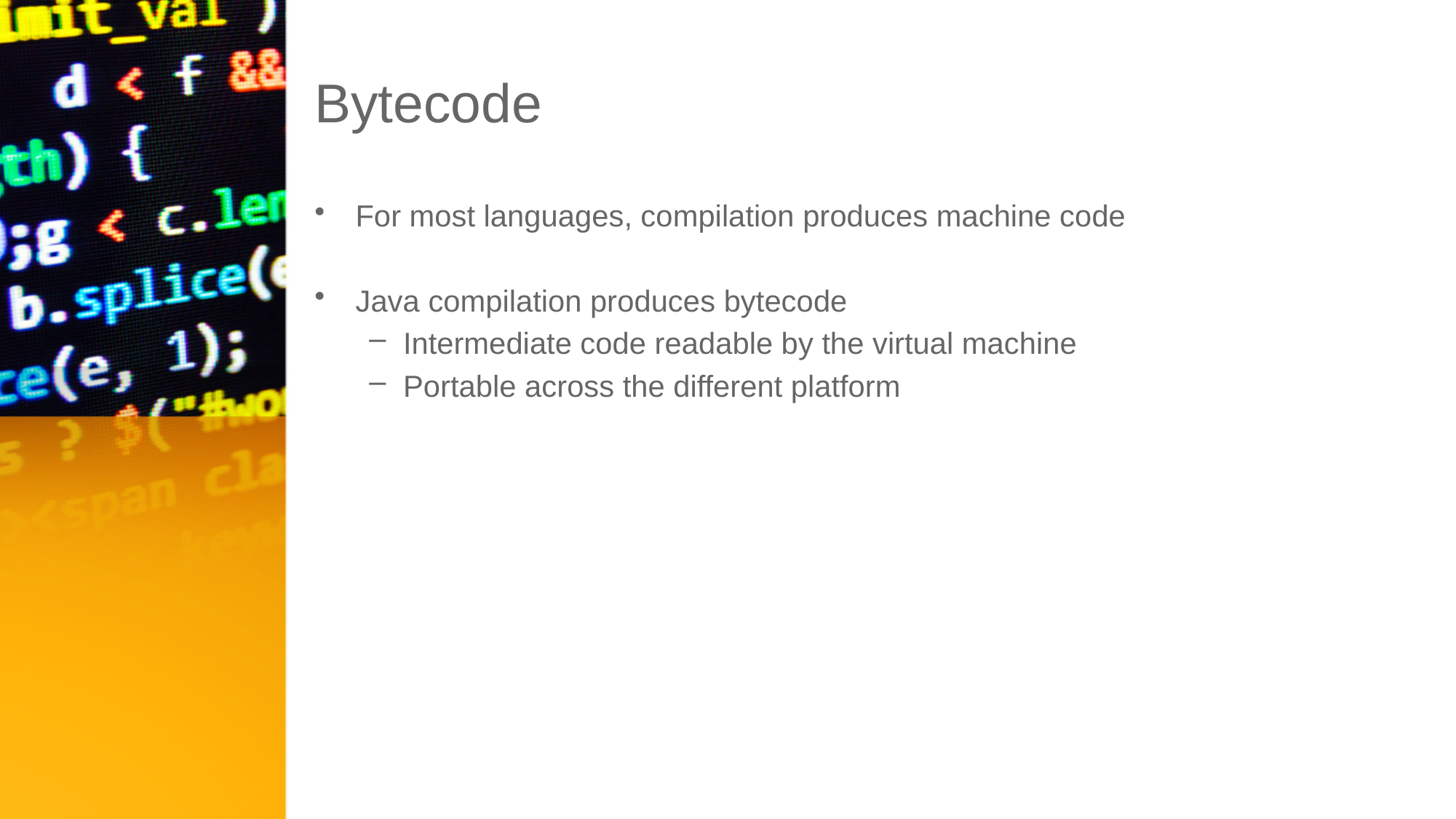

# Bytecode
For most languages, compilation produces machine code

Java compilation produces bytecode
Intermediate code readable by the virtual machine
Portable across the different platform